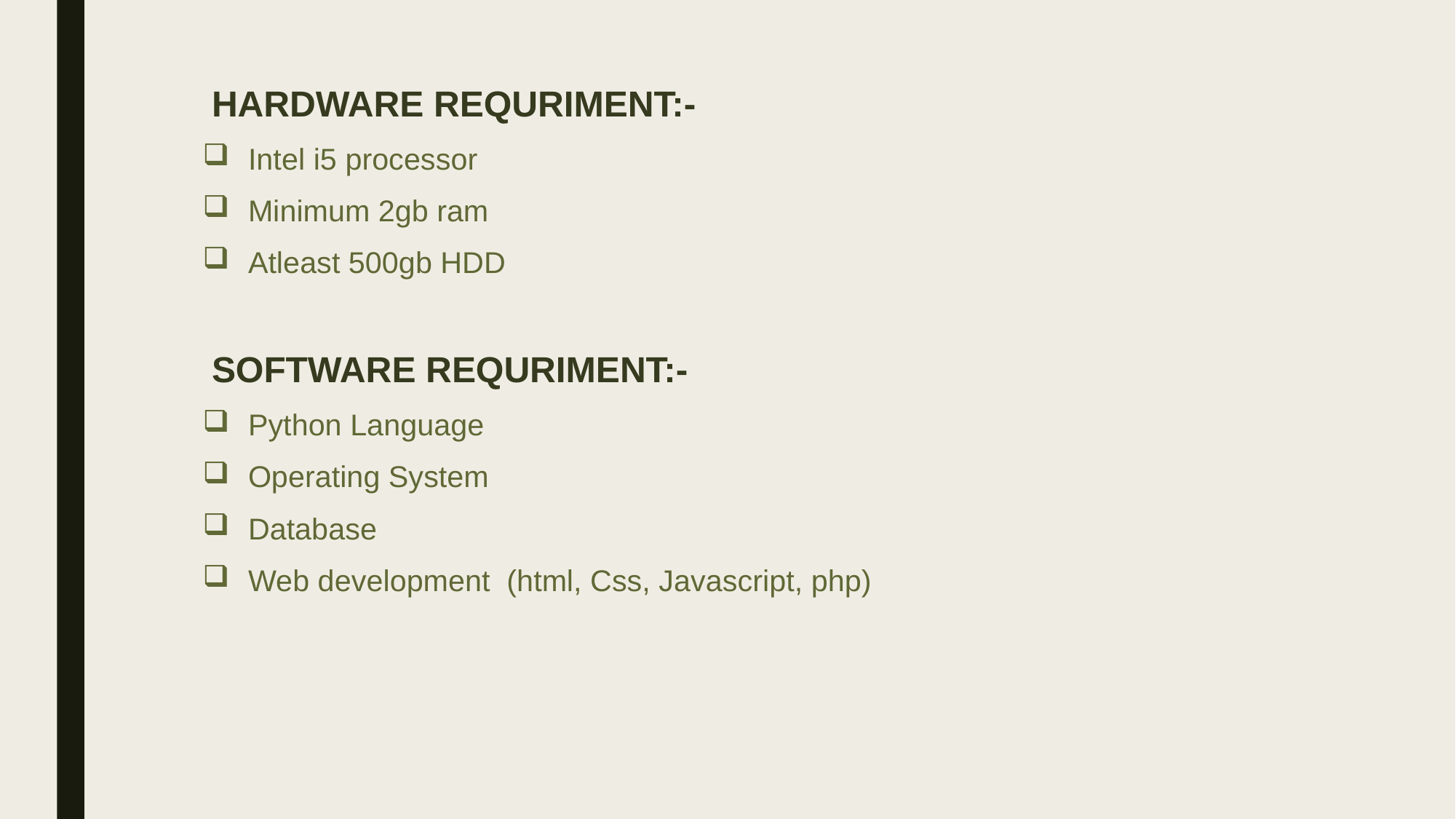

HARDWARE REQURIMENT:-
Intel i5 processor
Minimum 2gb ram
Atleast 500gb HDD

SOFTWARE REQURIMENT:-
Python Language
Operating System
Database
Web development  (html, Css, Javascript, php)